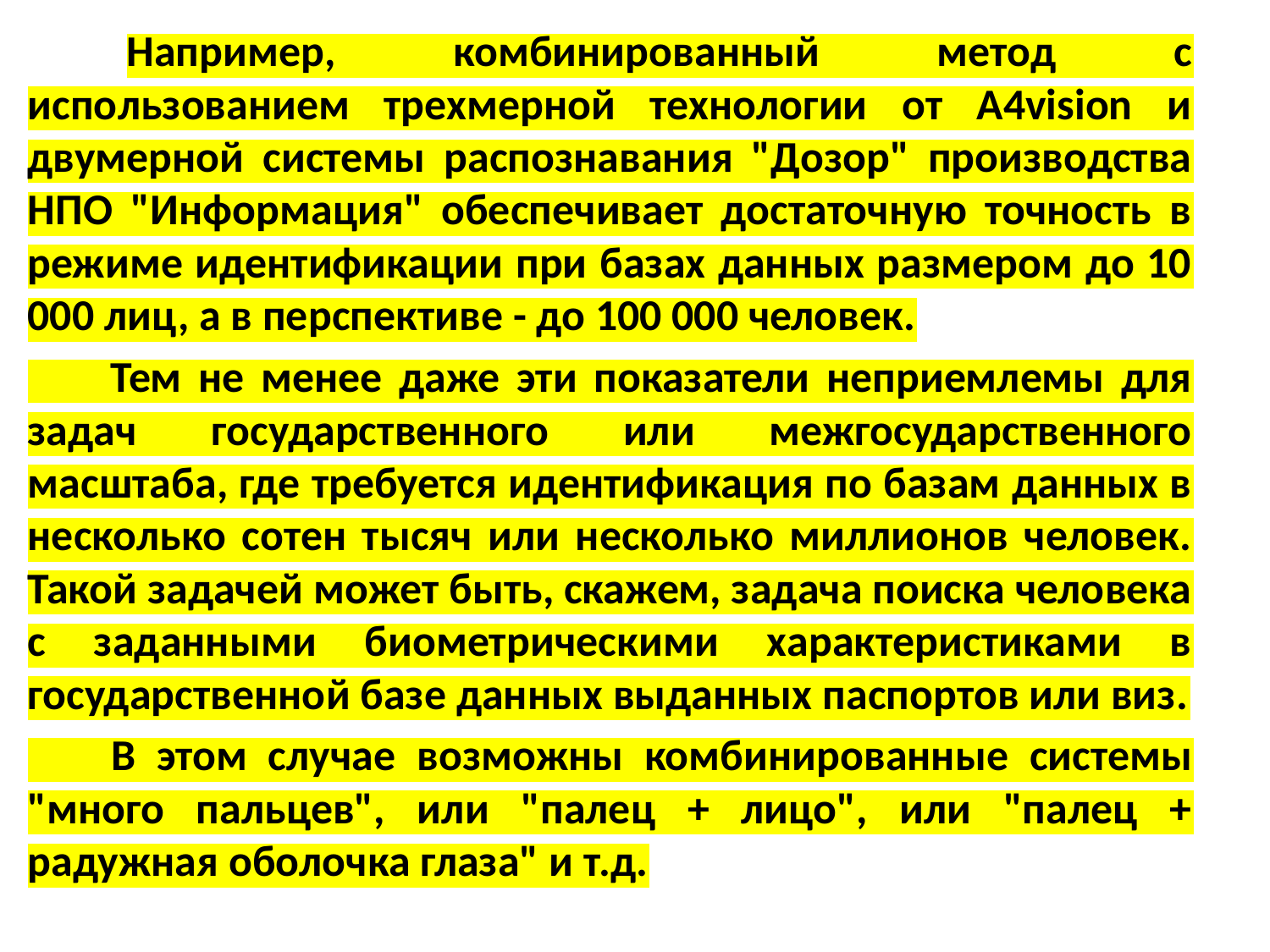

Например, комбинированный метод с использованием трехмерной технологии от A4vision и двумерной системы распознавания "Дозор" производства НПО "Информация" обеспечивает достаточную точность в режиме идентификации при базах данных размером до 10 000 лиц, а в перспективе - до 100 000 человек.
     Тем не менее даже эти показатели неприемлемы для задач государственного или межгосударственного масштаба, где требуется идентификация по базам данных в несколько сотен тысяч или несколько миллионов человек. Такой задачей может быть, скажем, задача поиска человека с заданными биометрическими характеристиками в государственной базе данных выданных паспортов или виз.
    В этом случае возможны комбинированные системы "много пальцев", или "палец + лицо", или "палец + радужная оболочка глаза" и т.д.